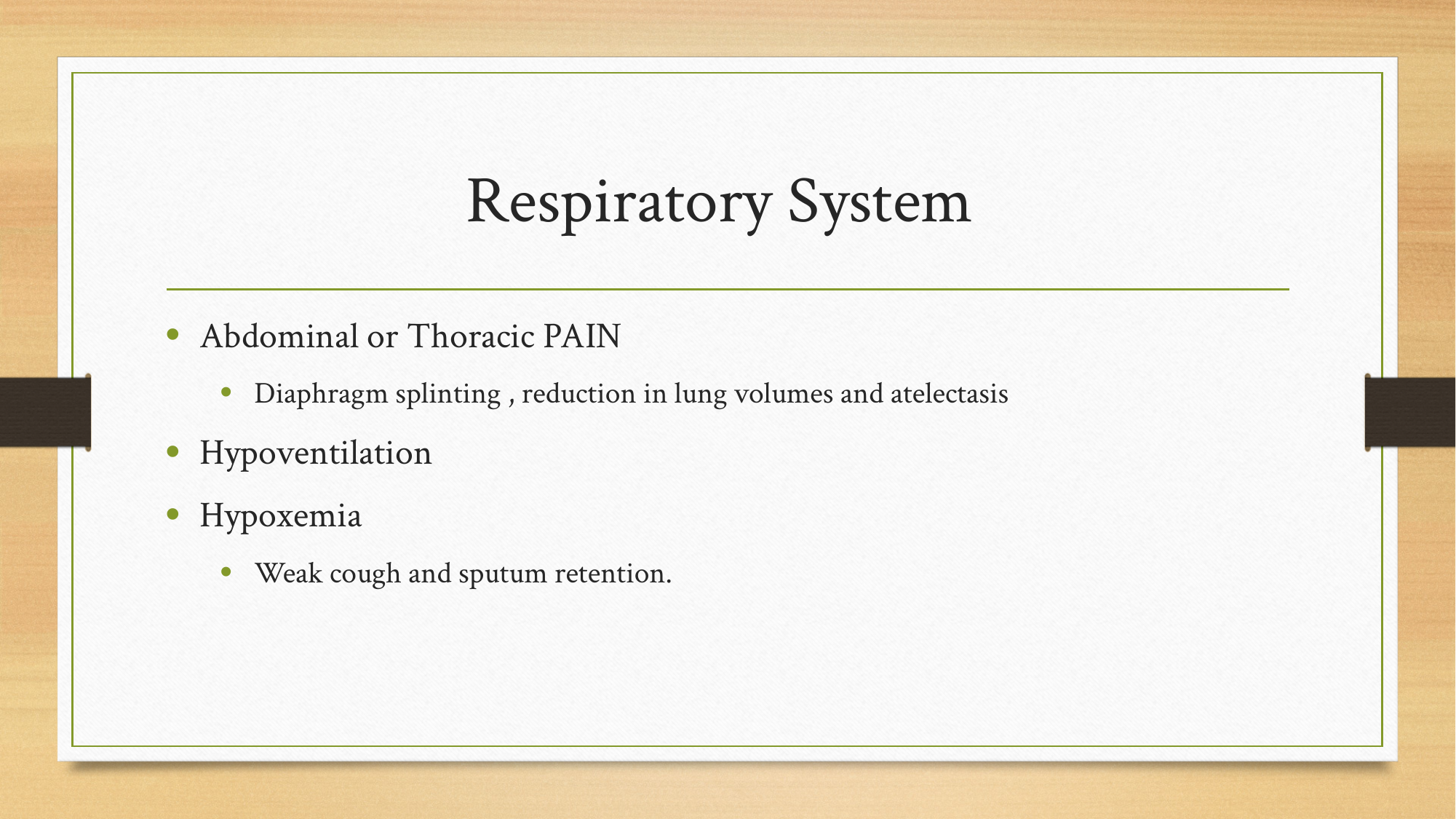

# Respiratory System
Abdominal or Thoracic PAIN
Diaphragm splinting , reduction in lung volumes and atelectasis
Hypoventilation
Hypoxemia
Weak cough and sputum retention.